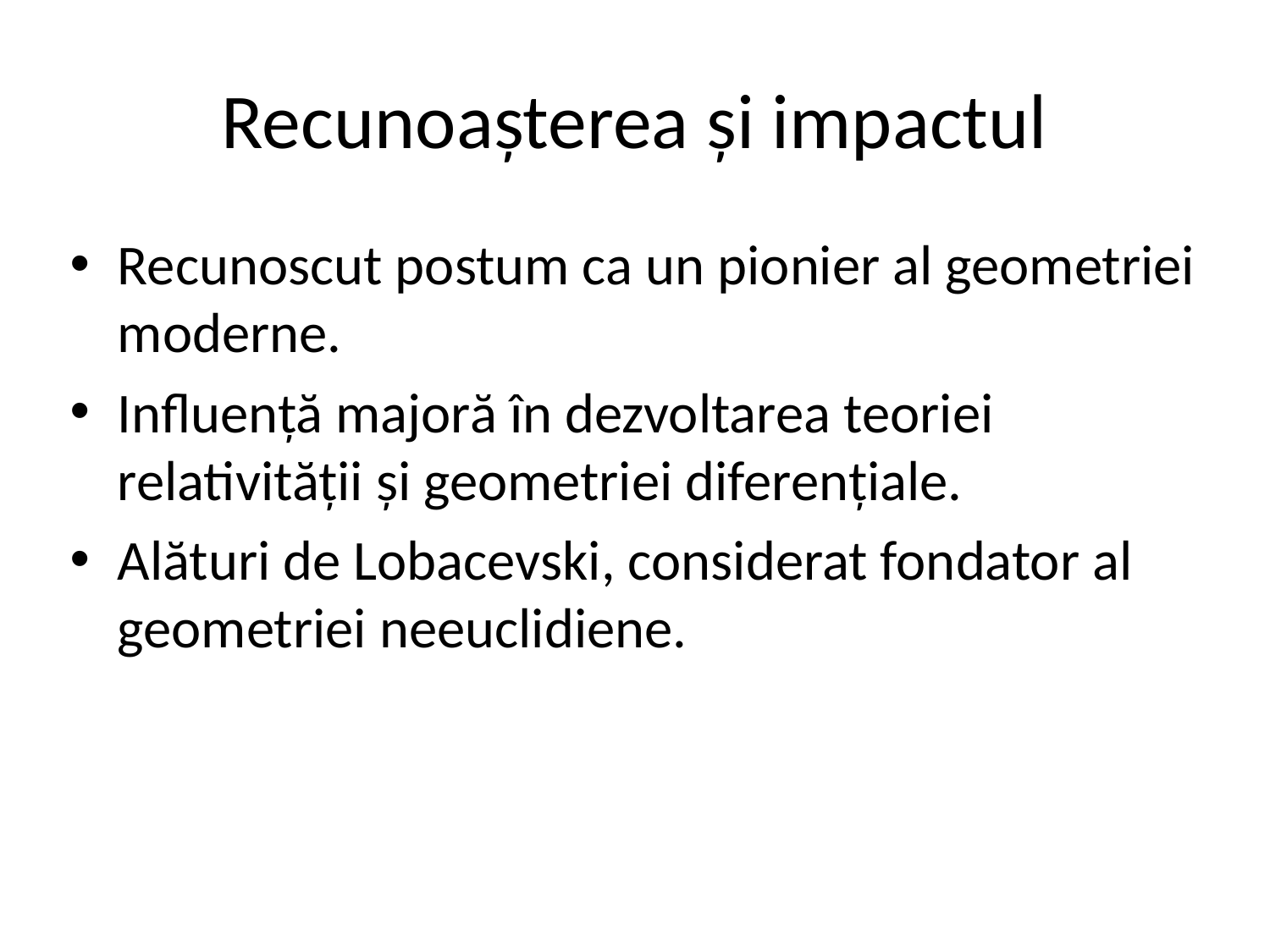

# Recunoașterea și impactul
Recunoscut postum ca un pionier al geometriei moderne.
Influență majoră în dezvoltarea teoriei relativității și geometriei diferențiale.
Alături de Lobacevski, considerat fondator al geometriei neeuclidiene.